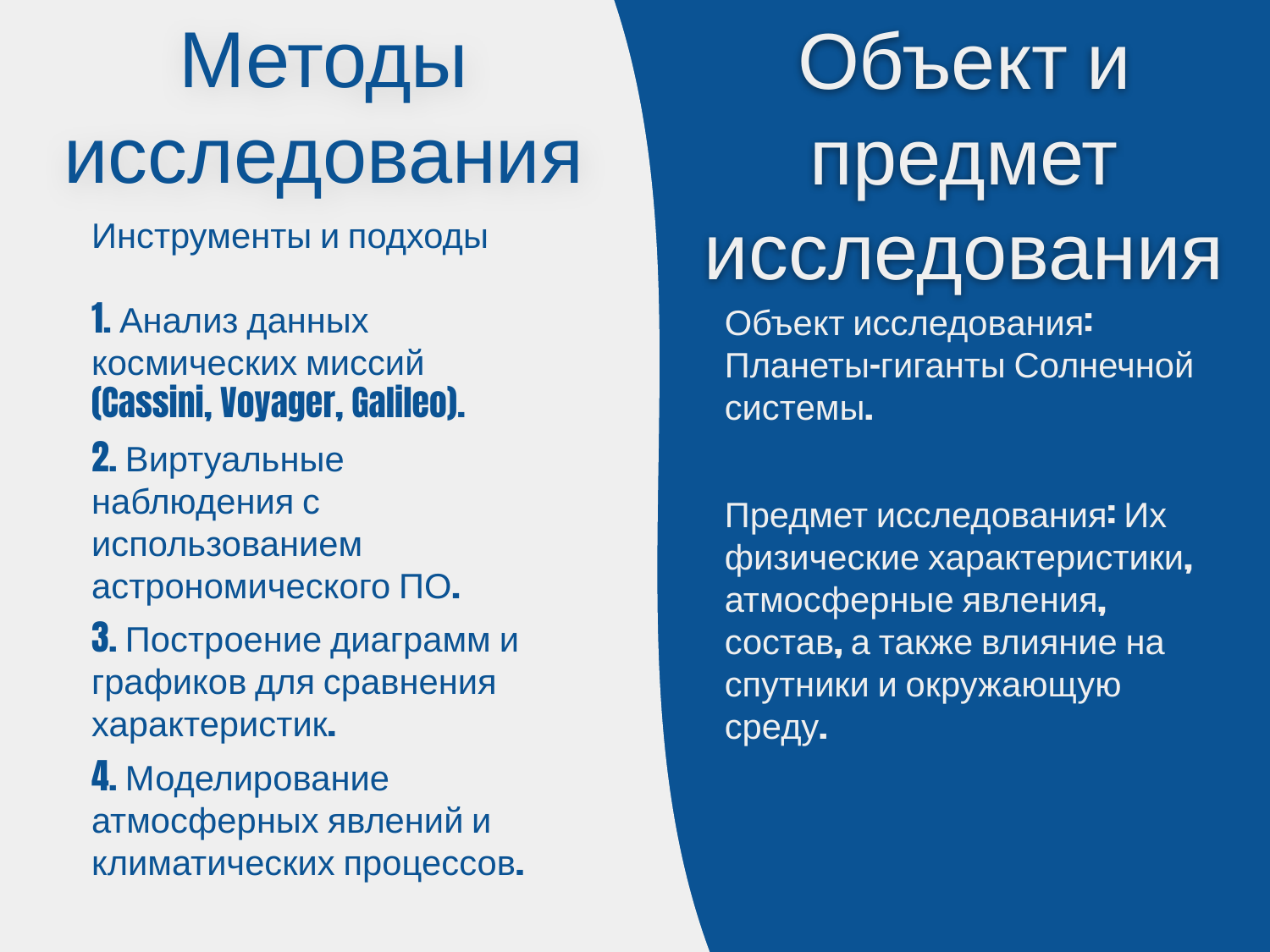

Методы исследования
# Объект и предмет исследования
Инструменты и подходы

1. Анализ данных космических миссий (Cassini, Voyager, Galileo).
2. Виртуальные наблюдения с использованием астрономического ПО.
3. Построение диаграмм и графиков для сравнения характеристик.
4. Моделирование атмосферных явлений и климатических процессов.

Объект исследования: Планеты-гиганты Солнечной системы.

Предмет исследования: Их физические характеристики, атмосферные явления, состав, а также влияние на спутники и окружающую среду.